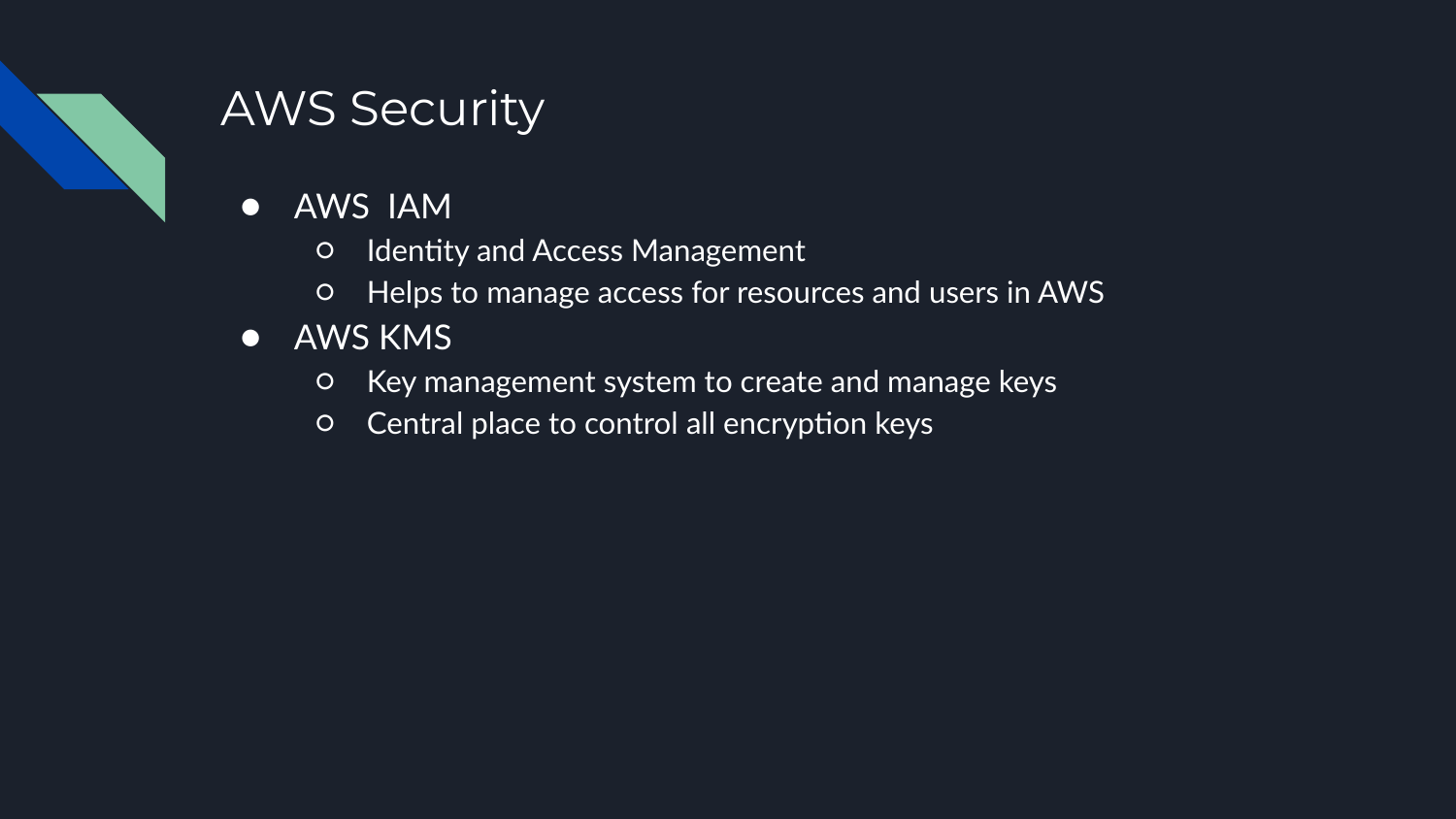

# AWS Security
AWS  IAM
Identity and Access Management
Helps to manage access for resources and users in AWS
AWS KMS
Key management system to create and manage keys
Central place to control all encryption keys